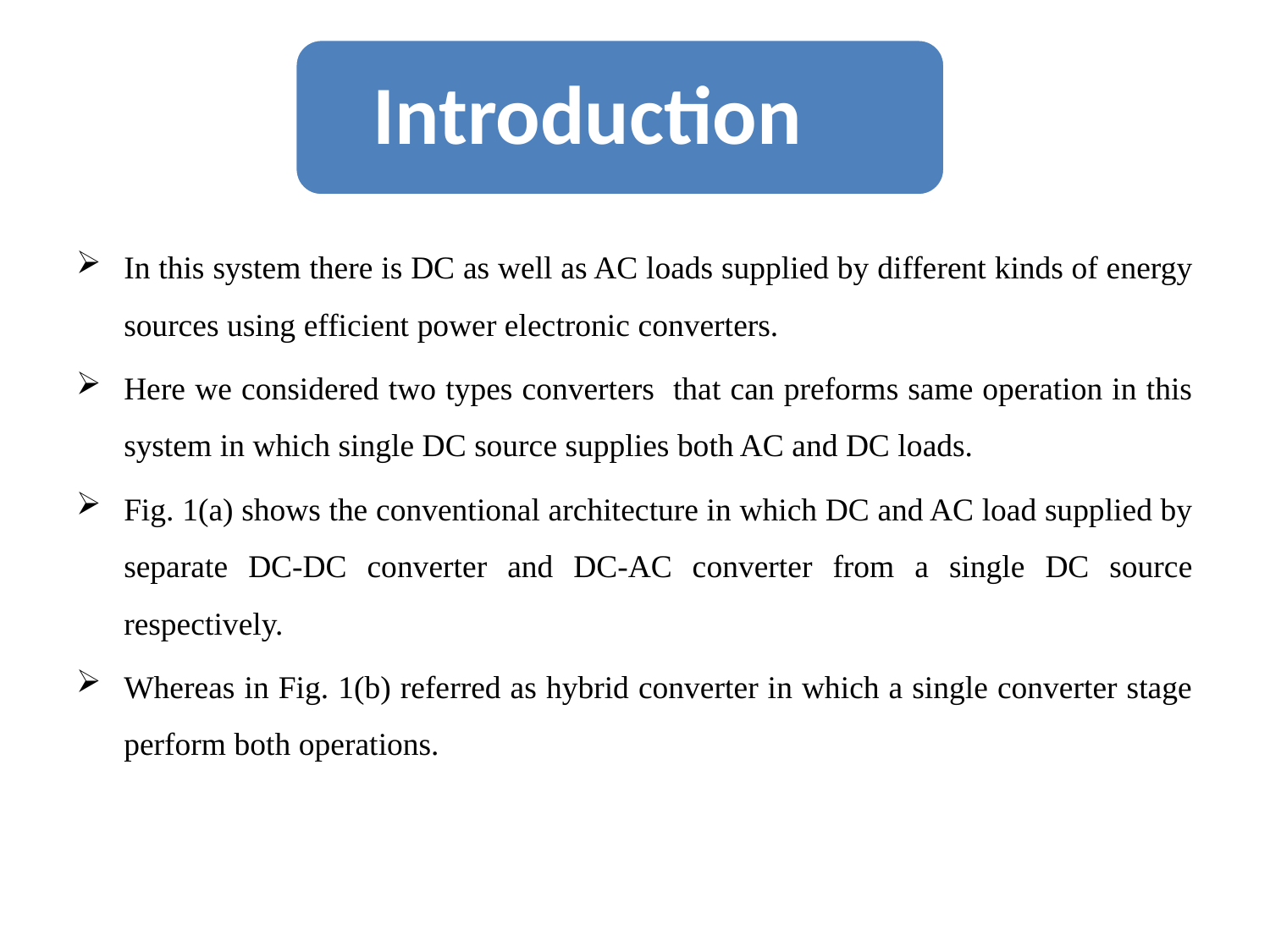

Introduction
In this system there is DC as well as AC loads supplied by different kinds of energy sources using efficient power electronic converters.
Here we considered two types converters  that can preforms same operation in this system in which single DC source supplies both AC and DC loads.
Fig. 1(a) shows the conventional architecture in which DC and AC load supplied by separate DC-DC converter and DC-AC converter from a single DC source respectively.
Whereas in Fig. 1(b) referred as hybrid converter in which a single converter stage perform both operations.